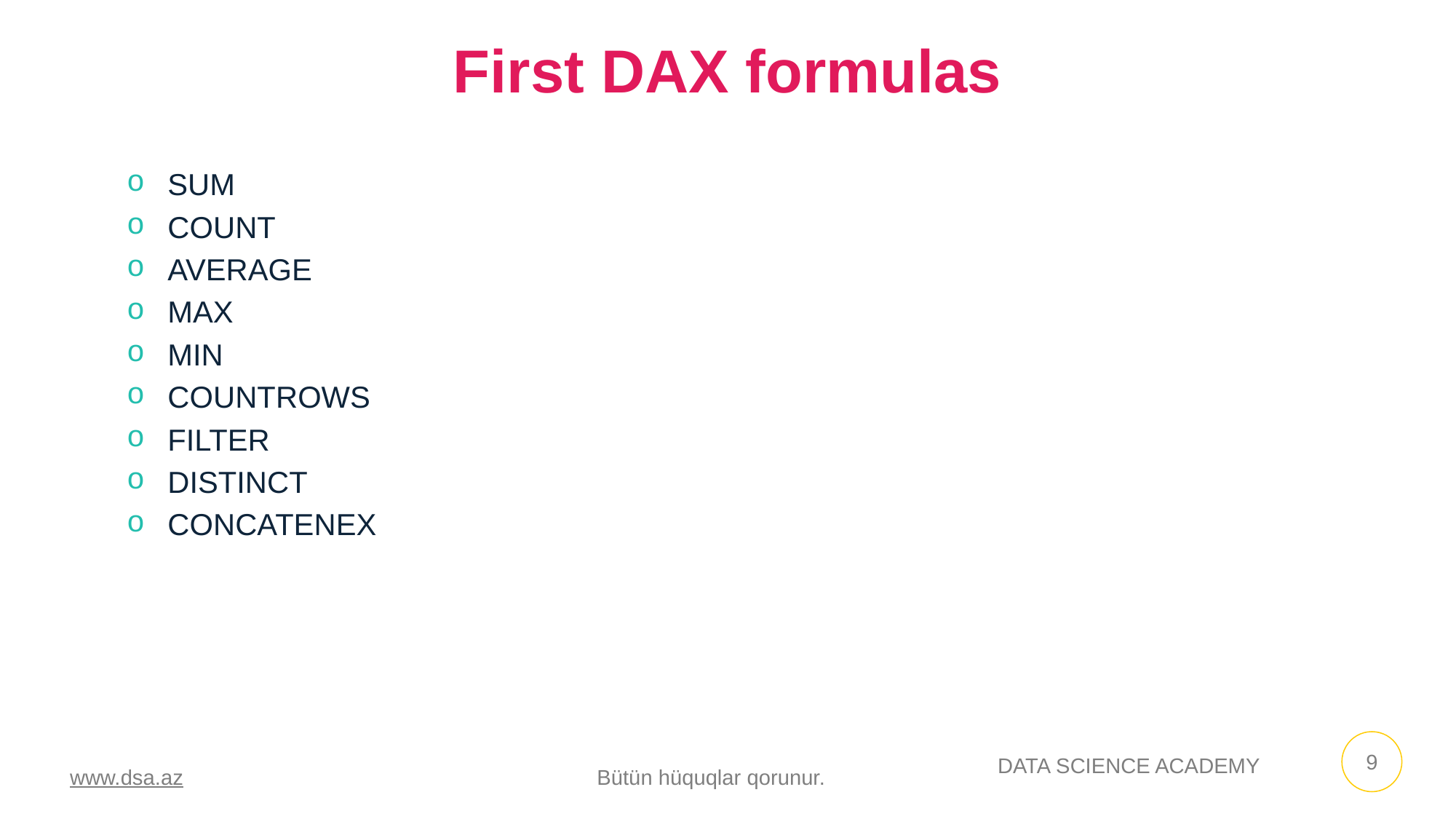

First DAX formulas
SUM
COUNT
AVERAGE
MAX
MIN
COUNTROWS
FILTER
DISTINCT
CONCATENEX

9
www.dsa.az                                                                     Bütün hüquqlar qorunur.
DATA SCIENCE ACADEMY